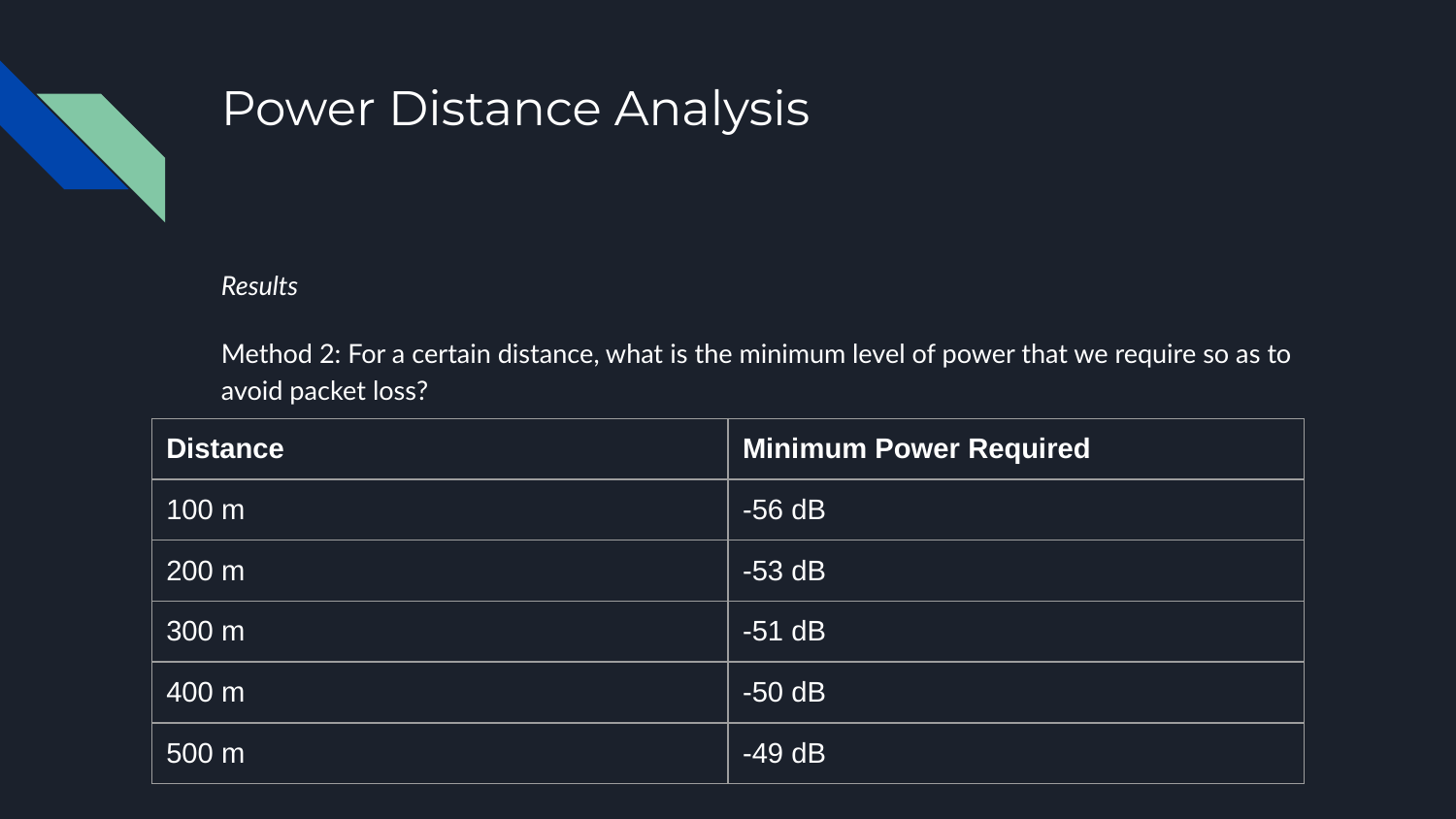

# Power Distance Analysis
Results
Method 2: For a certain distance, what is the minimum level of power that we require so as to avoid packet loss?
| Distance | Minimum Power Required |
| --- | --- |
| 100 m | -56 dB |
| 200 m | -53 dB |
| 300 m | -51 dB |
| 400 m | -50 dB |
| 500 m | -49 dB |